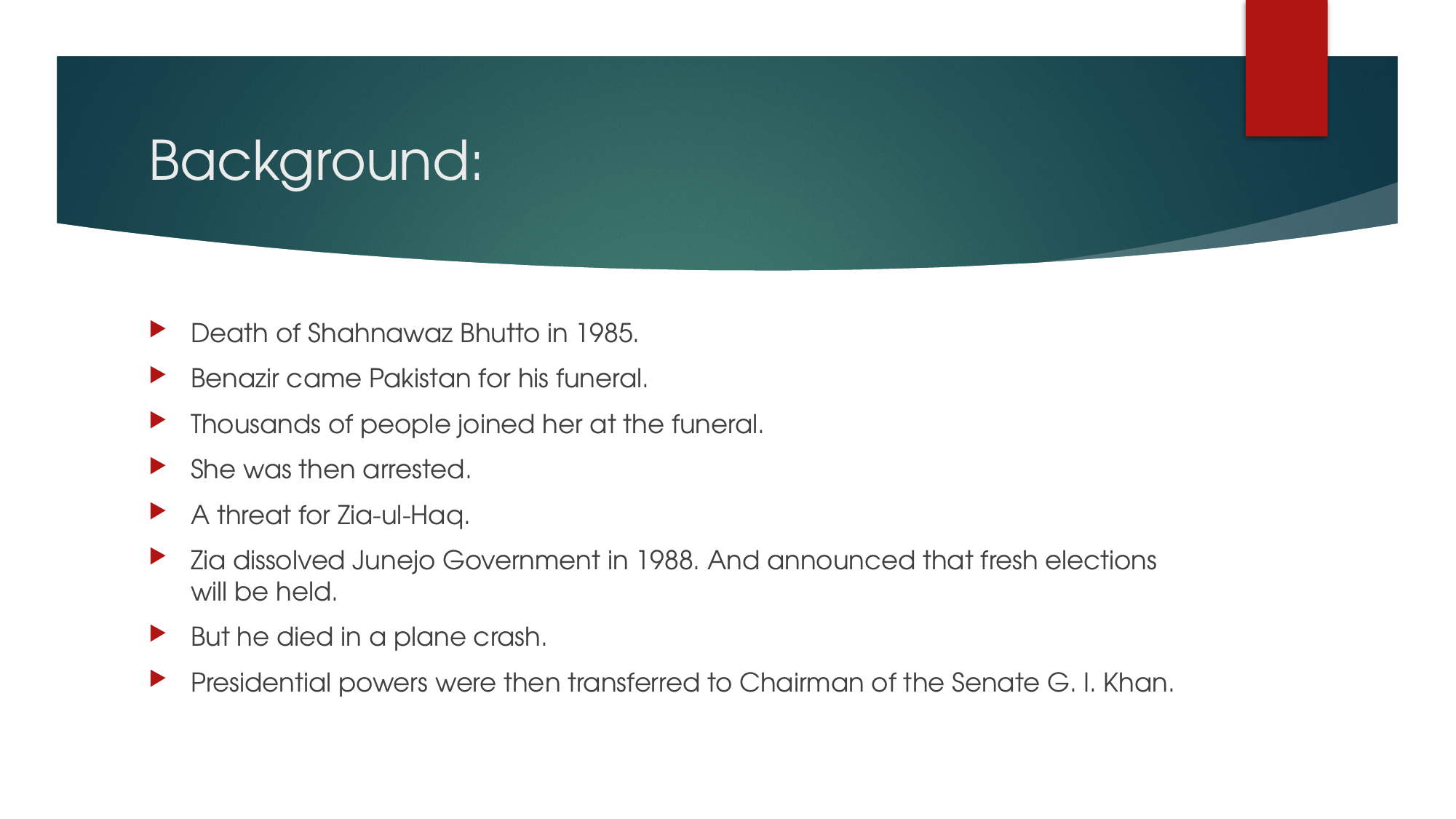

# Background:
Death of Shahnawaz Bhutto in 1985.
Benazir came Pakistan for his funeral.
Thousands of people joined her at the funeral.
She was then arrested.
A threat for Zia-ul-Haq.
Zia dissolved Junejo Government in 1988. And announced that fresh elections will be held.
But he died in a plane crash.
Presidential powers were then transferred to Chairman of the Senate G. I. Khan.